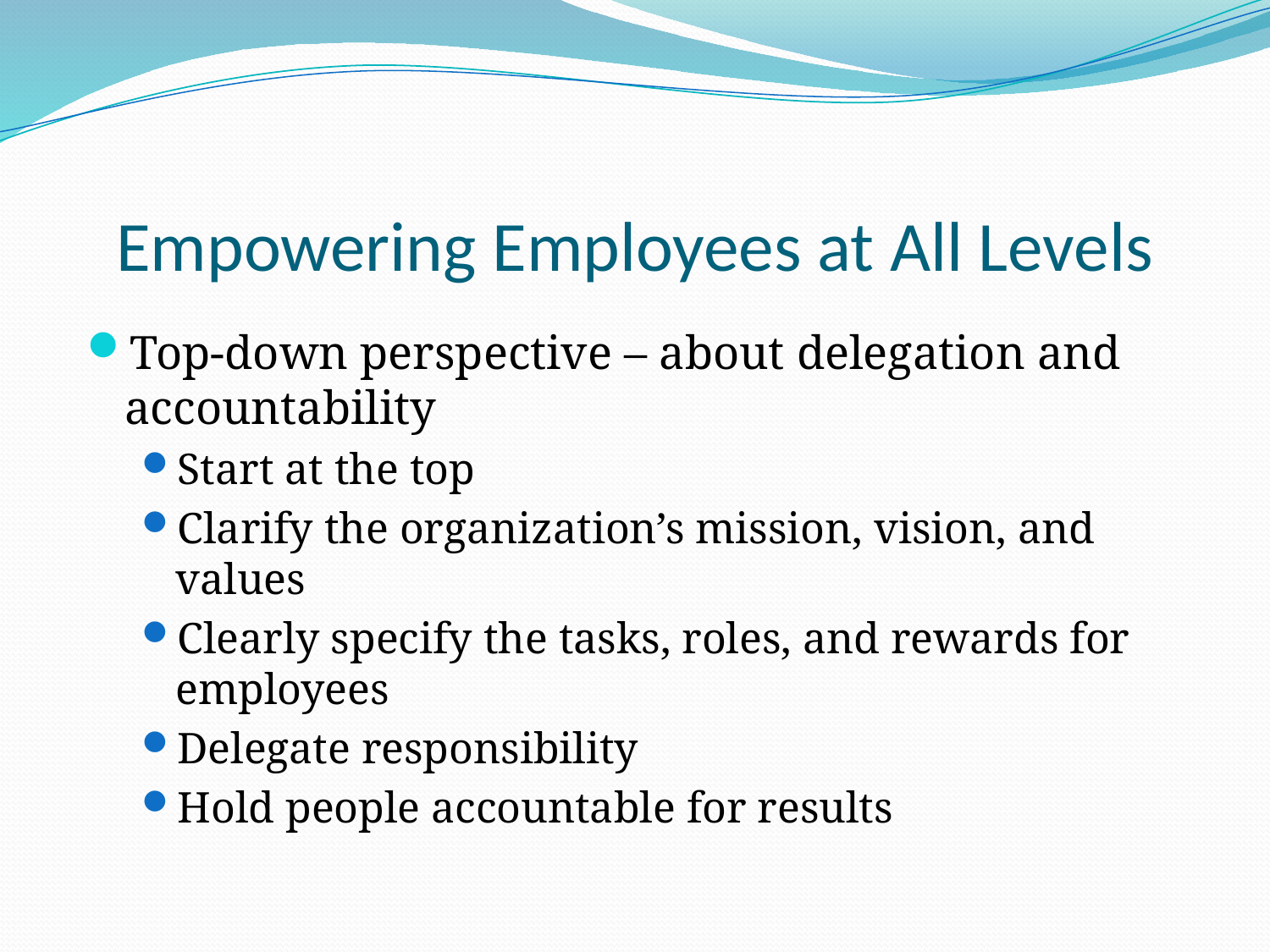

# Empowering Employees at All Levels
Top-down perspective – about delegation and accountability
Start at the top
Clarify the organization’s mission, vision, and values
Clearly specify the tasks, roles, and rewards for employees
Delegate responsibility
Hold people accountable for results